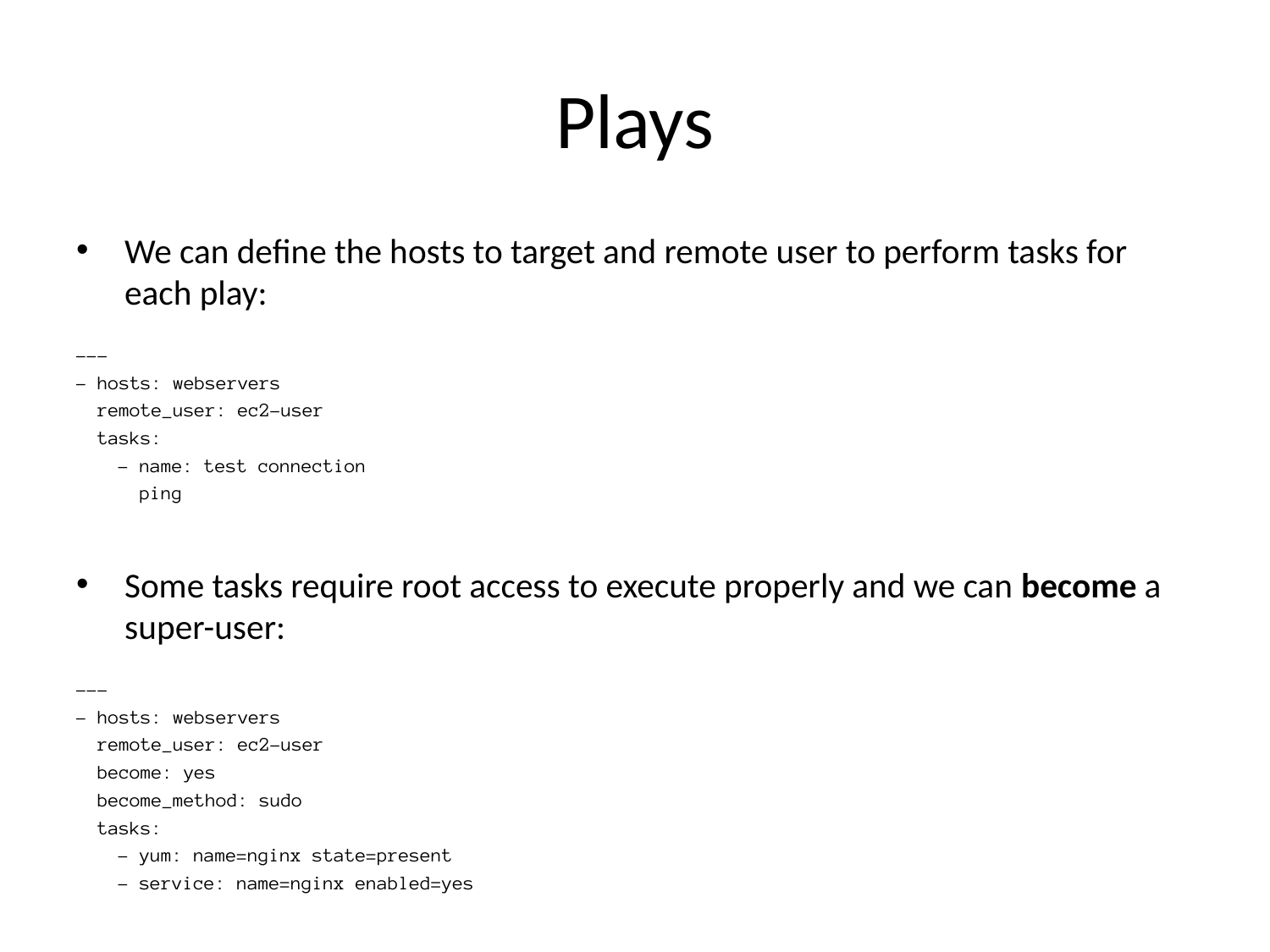

# Plays
We can define the hosts to target and remote user to perform tasks for each play:

---
- hosts: webservers
  remote_user: ec2-user
  tasks:
	- name: test connection
	  ping

Some tasks require root access to execute properly and we can become a super-user:

---
- hosts: webservers
  remote_user: ec2-user
  become: yes
  become_method: sudo
  tasks:
	- yum: name=nginx state=present
	- service: name=nginx enabled=yes